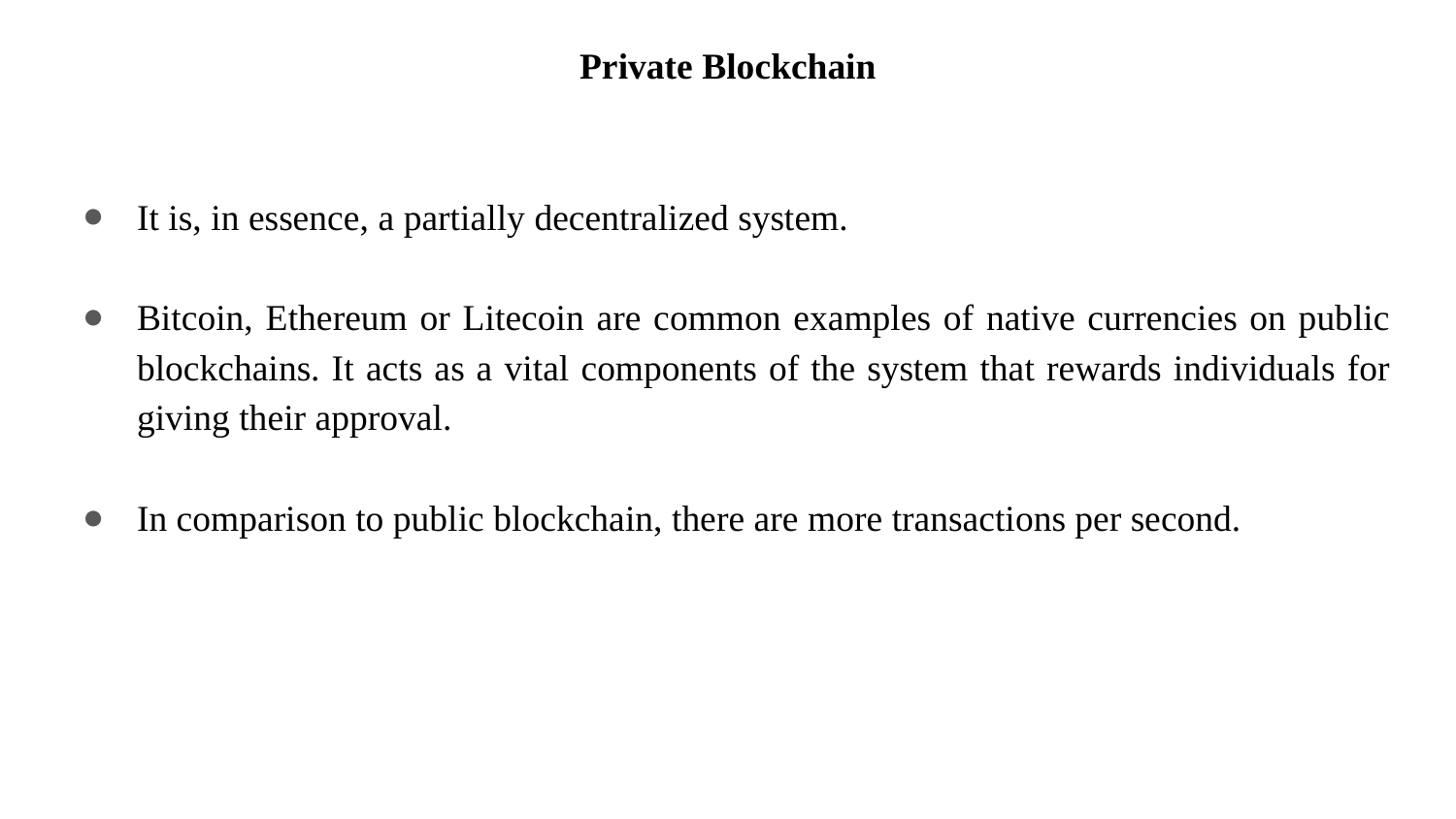

Private Blockchain

It is, in essence, a partially decentralized system.

Bitcoin, Ethereum or Litecoin are common examples of native currencies on public blockchains. It acts as a vital components of the system that rewards individuals for giving their approval.

In comparison to public blockchain, there are more transactions per second.